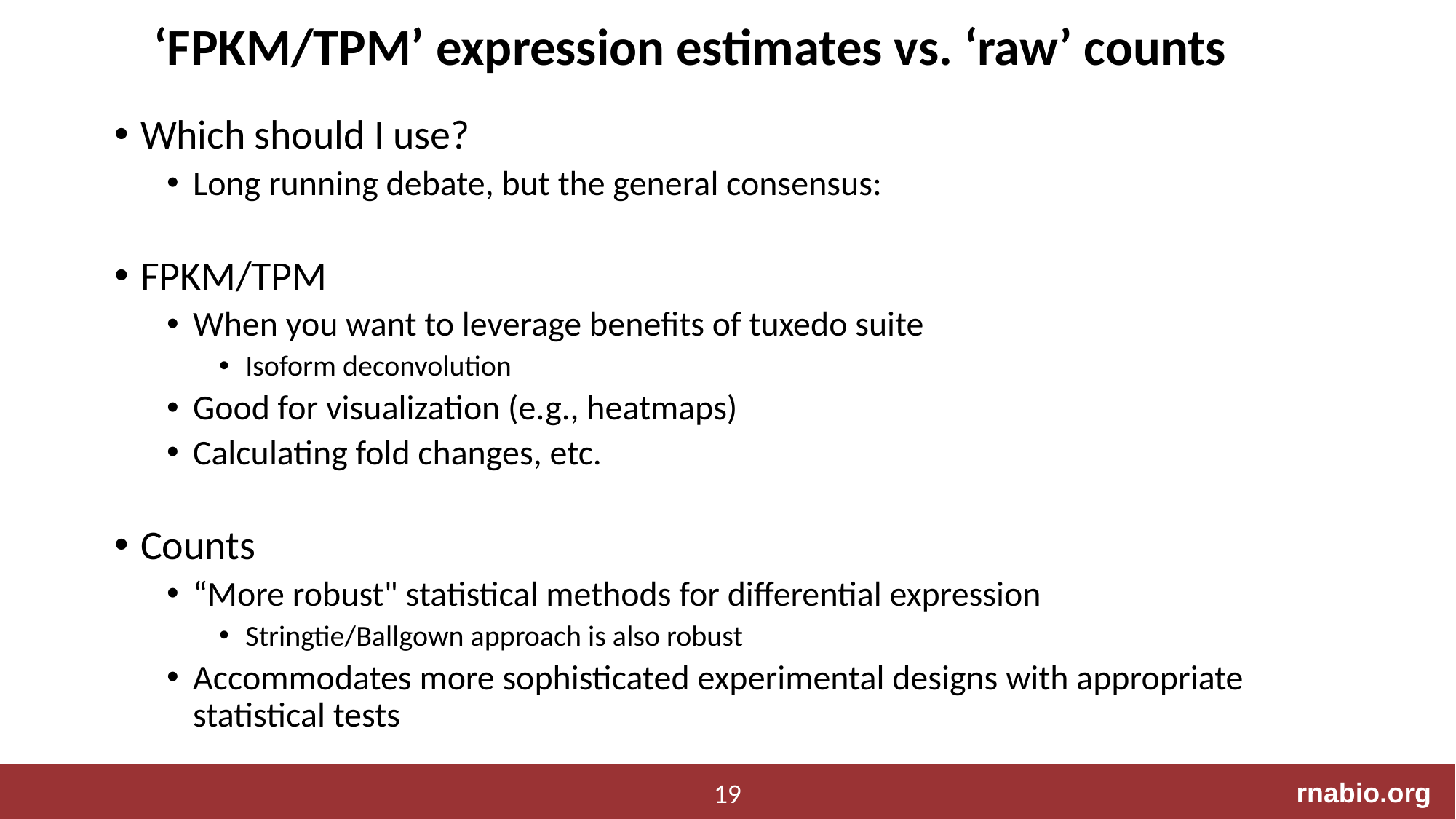

# ‘FPKM/TPM’ expression estimates vs. ‘raw’ counts
Which should I use?
Long running debate, but the general consensus:
FPKM/TPM
When you want to leverage benefits of tuxedo suite
Isoform deconvolution
Good for visualization (e.g., heatmaps)
Calculating fold changes, etc.
Counts
“More robust" statistical methods for differential expression
Stringtie/Ballgown approach is also robust
Accommodates more sophisticated experimental designs with appropriate statistical tests